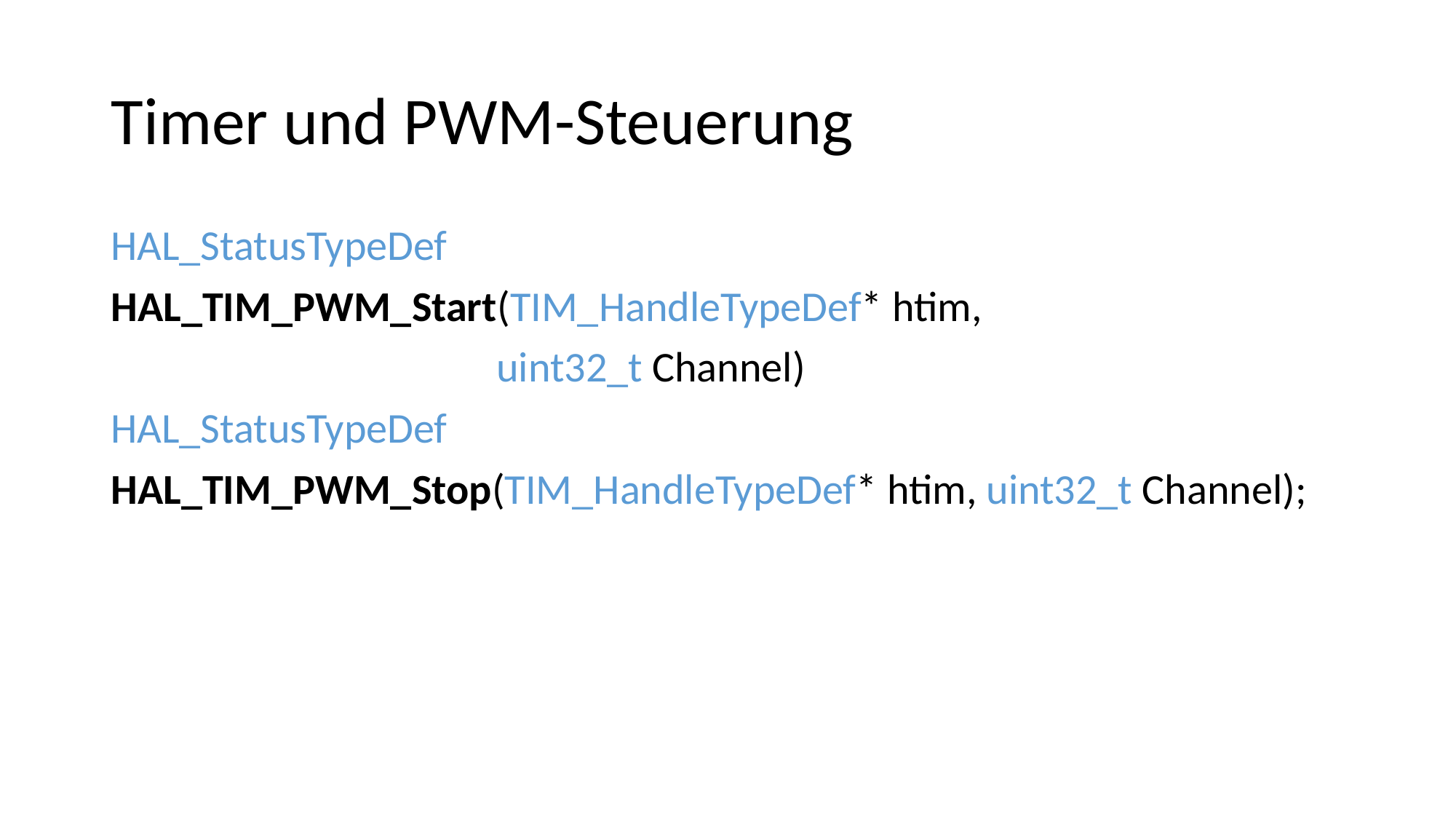

# Timer und PWM-Steuerung
HAL_StatusTypeDef
HAL_TIM_PWM_Start(TIM_HandleTypeDef* htim,
                                        uint32_t Channel)
HAL_StatusTypeDef
HAL_TIM_PWM_Stop(TIM_HandleTypeDef* htim, uint32_t Channel);